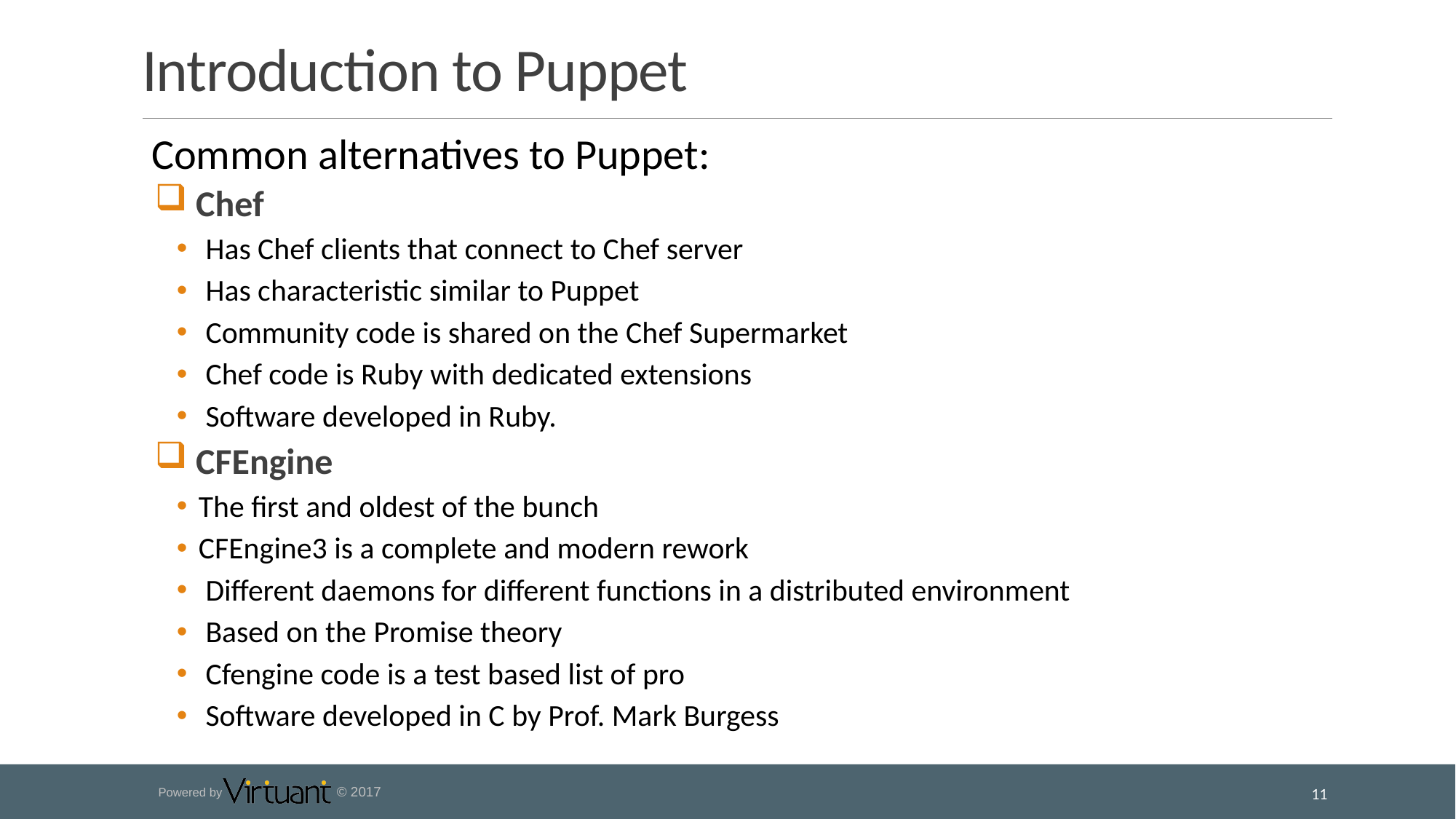

# Introduction to Puppet
 Common alternatives to Puppet:
 Chef
 Has Chef clients that connect to Chef server
 Has characteristic similar to Puppet
 Community code is shared on the Chef Supermarket
 Chef code is Ruby with dedicated extensions
 Software developed in Ruby.
 CFEngine
The first and oldest of the bunch
CFEngine3 is a complete and modern rework
 Different daemons for different functions in a distributed environment
 Based on the Promise theory
 Cfengine code is a test based list of pro
 Software developed in C by Prof. Mark Burgess

 Salt
 Ansible

11